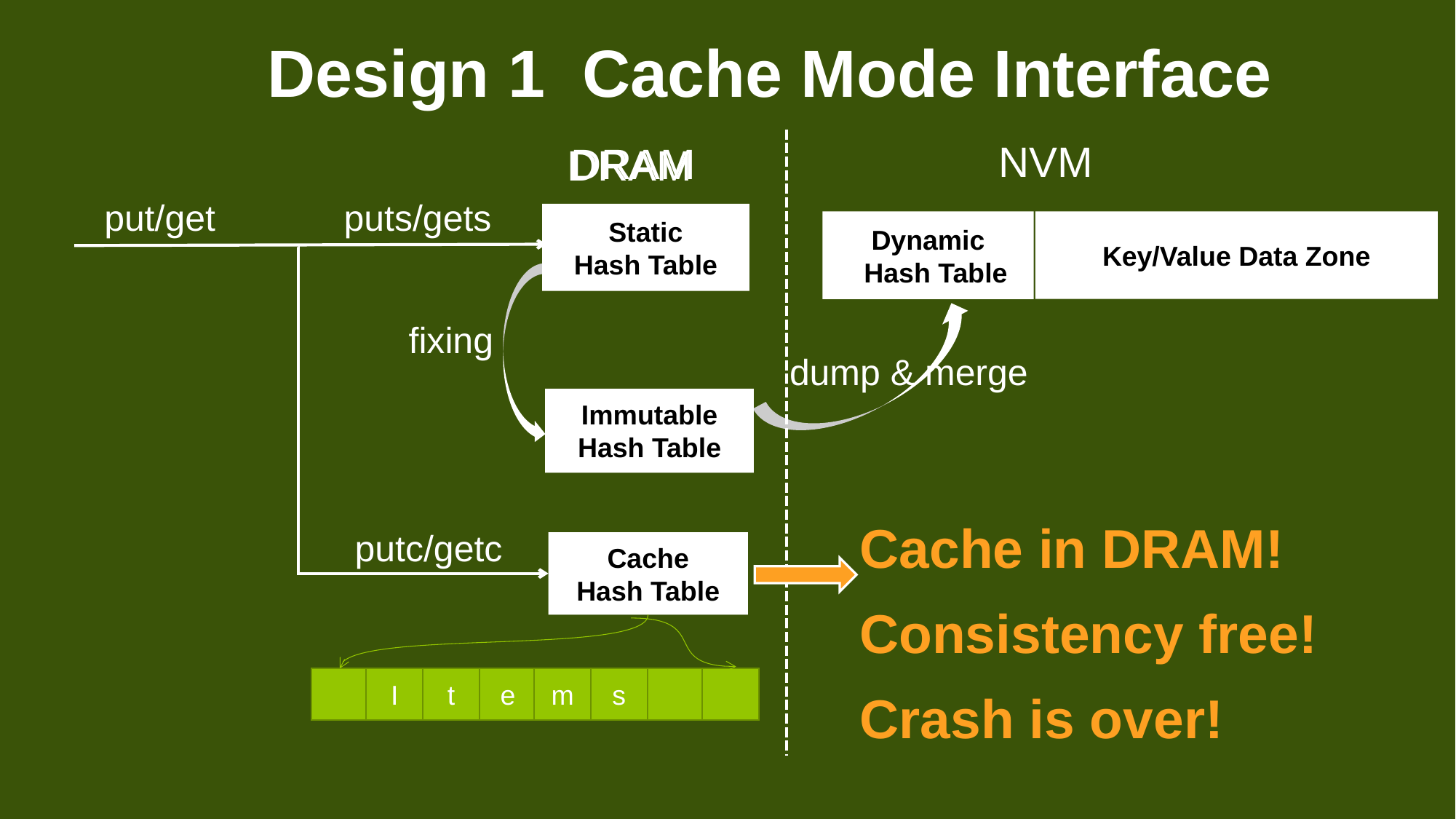

Design 1  Cache Mode Interface
NVM
DRAM
DRAM
put/get
puts/gets
Static
Hash Table
Dynamic
  Hash Table
Key/Value Data Zone

fixing
dump & merge

Immutable
Hash Table
Cache in DRAM!
Consistency free!
Crash is over!
putc/getc
Cache
Hash Table

I
t
e
m
s